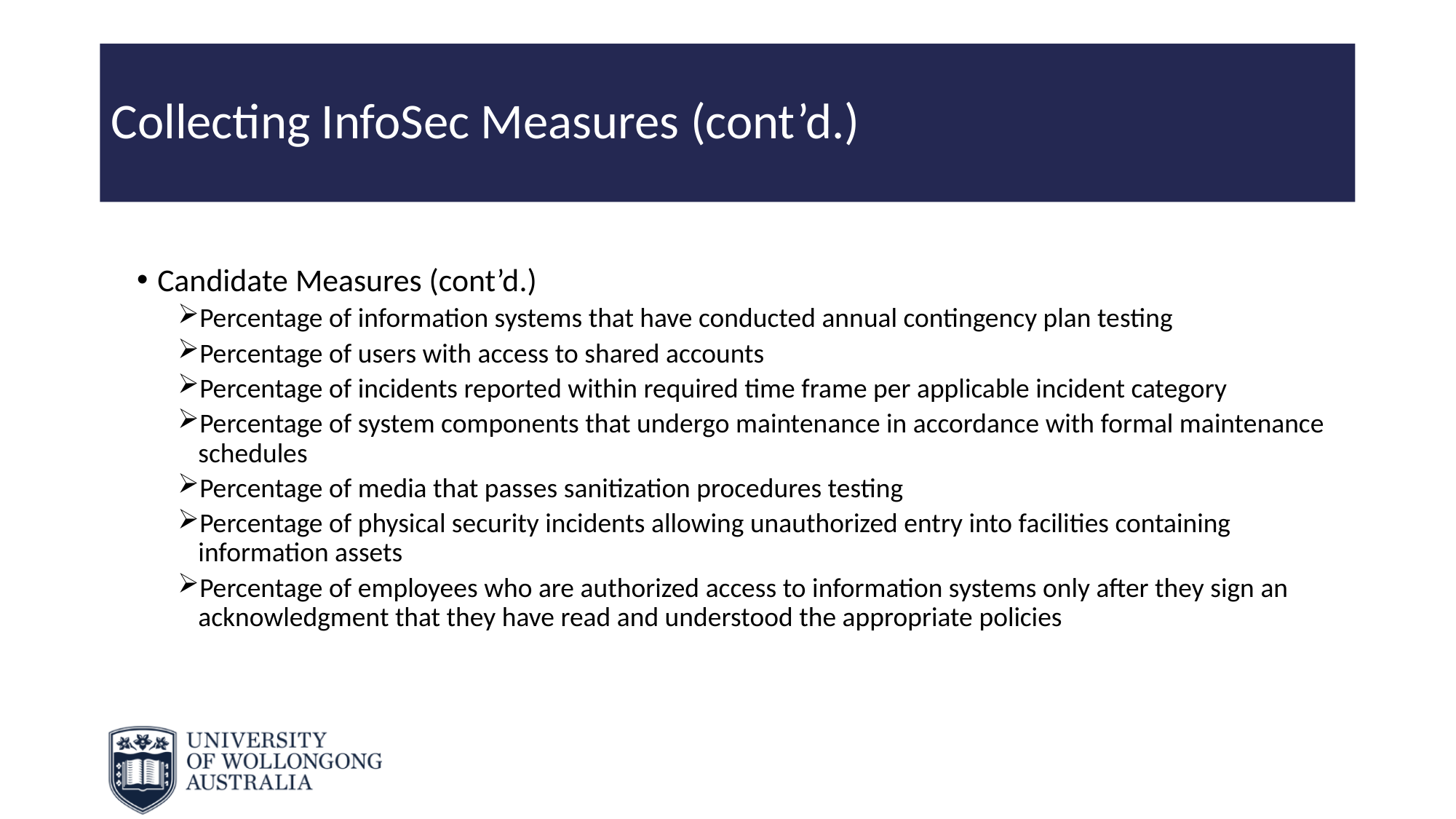

# Collecting InfoSec Measures (cont’d.)
Candidate Measures (cont’d.)
Percentage of information systems that have conducted annual contingency plan testing
Percentage of users with access to shared accounts
Percentage of incidents reported within required time frame per applicable incident category
Percentage of system components that undergo maintenance in accordance with formal maintenance schedules
Percentage of media that passes sanitization procedures testing
Percentage of physical security incidents allowing unauthorized entry into facilities containing information assets
Percentage of employees who are authorized access to information systems only after they sign an acknowledgment that they have read and understood the appropriate policies